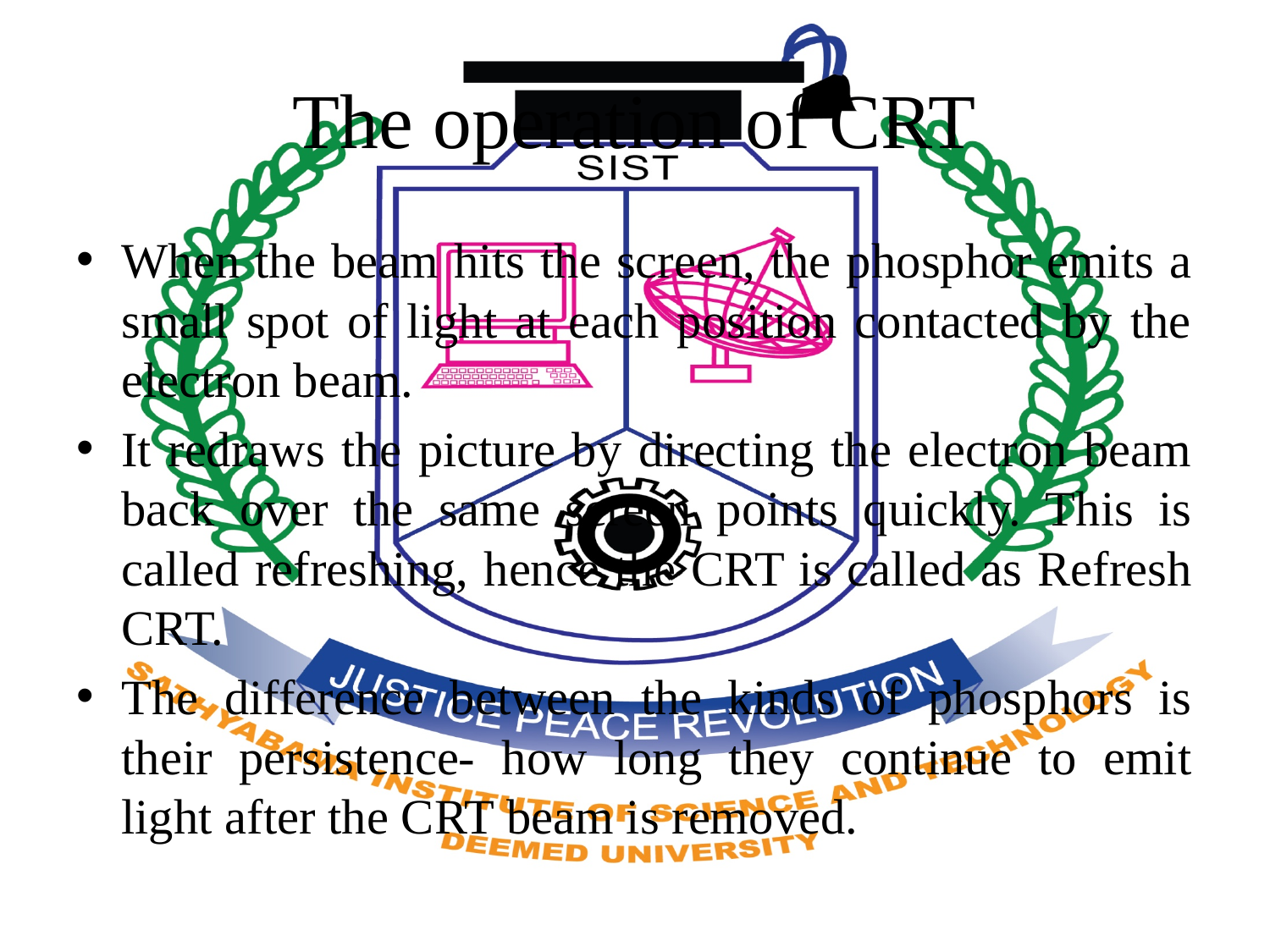

# The operation of CRT
When the beam hits the screen, the phosphor emits a small spot of light at each position contacted by the electron beam.
It redraws the picture by directing the electron beam back over the same screen points quickly. This is called refreshing, hence the CRT is called as Refresh CRT.
The difference between the kinds of phosphors is their persistence- how long they continue to emit light after the CRT beam is removed.